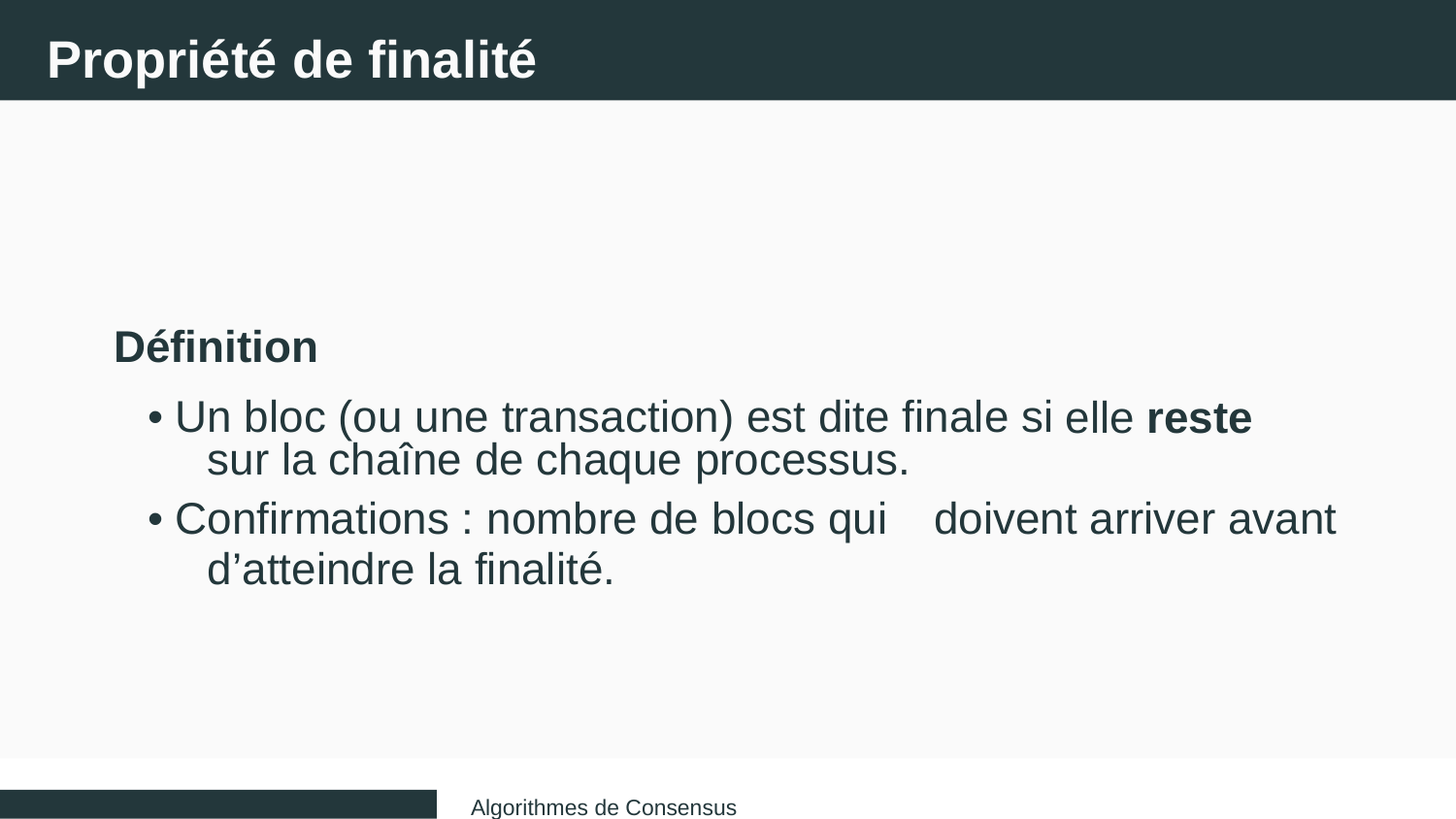

Propriété de finalité
Définition
• Un bloc (ou une transaction) est dite finale si
elle reste
sur la chaîne de chaque processus.
• Confirmations : nombre de blocs qui
doivent arriver avant
d’atteindre la finalité.

Algorithmes de Consensus